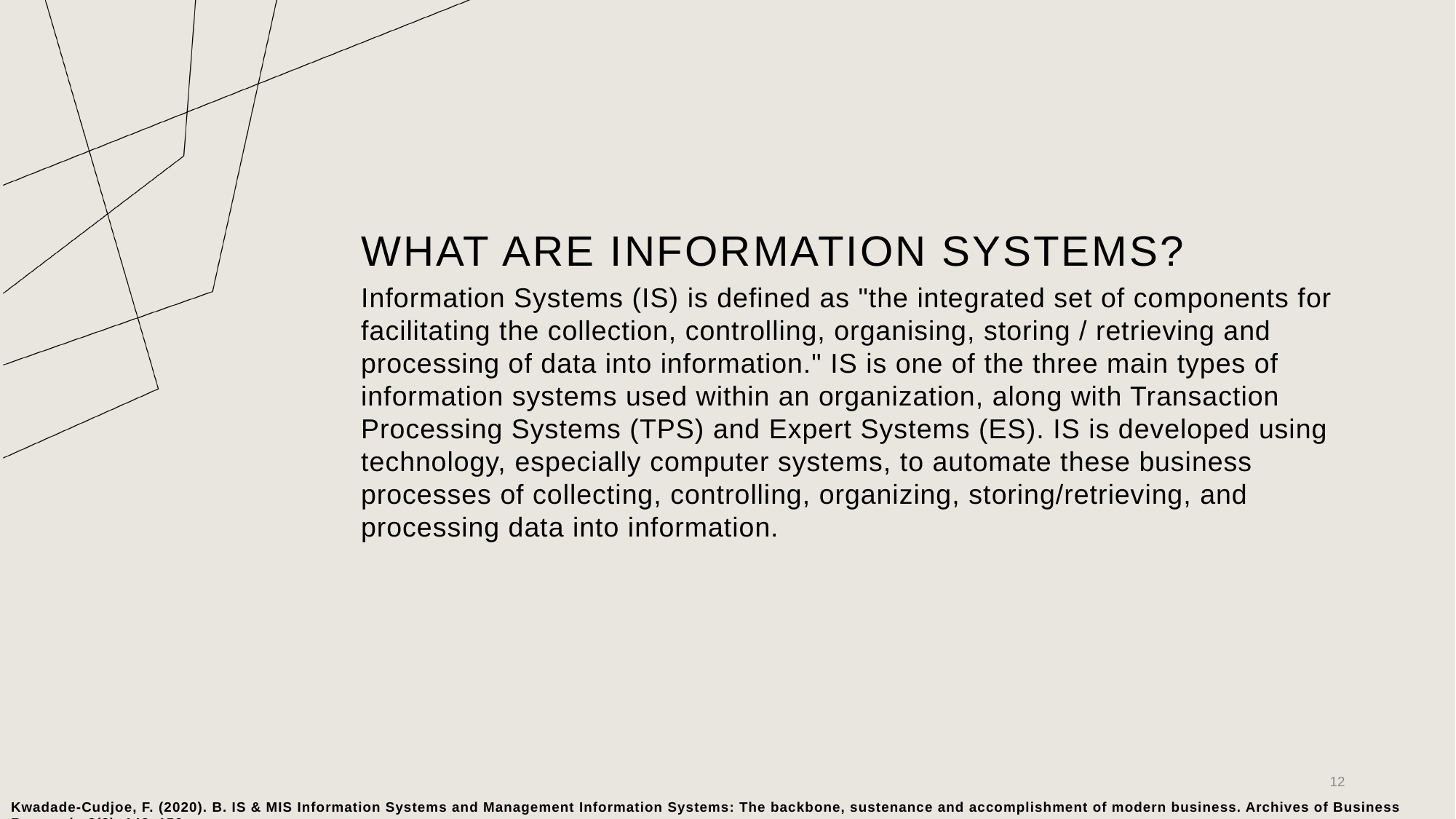

# What are information systems?
Information Systems (IS) is defined as "the integrated set of components for facilitating the collection, controlling, organising, storing / retrieving and processing of data into information." IS is one of the three main types of information systems used within an organization, along with Transaction Processing Systems (TPS) and Expert Systems (ES). IS is developed using technology, especially computer systems, to automate these business processes of collecting, controlling, organizing, storing/retrieving, and processing data into information.
12
Kwadade-Cudjoe, F. (2020). B. IS & MIS Information Systems and Management Information Systems: The backbone, sustenance and accomplishment of modern business. Archives of Business Research, 8(2), 143–152.